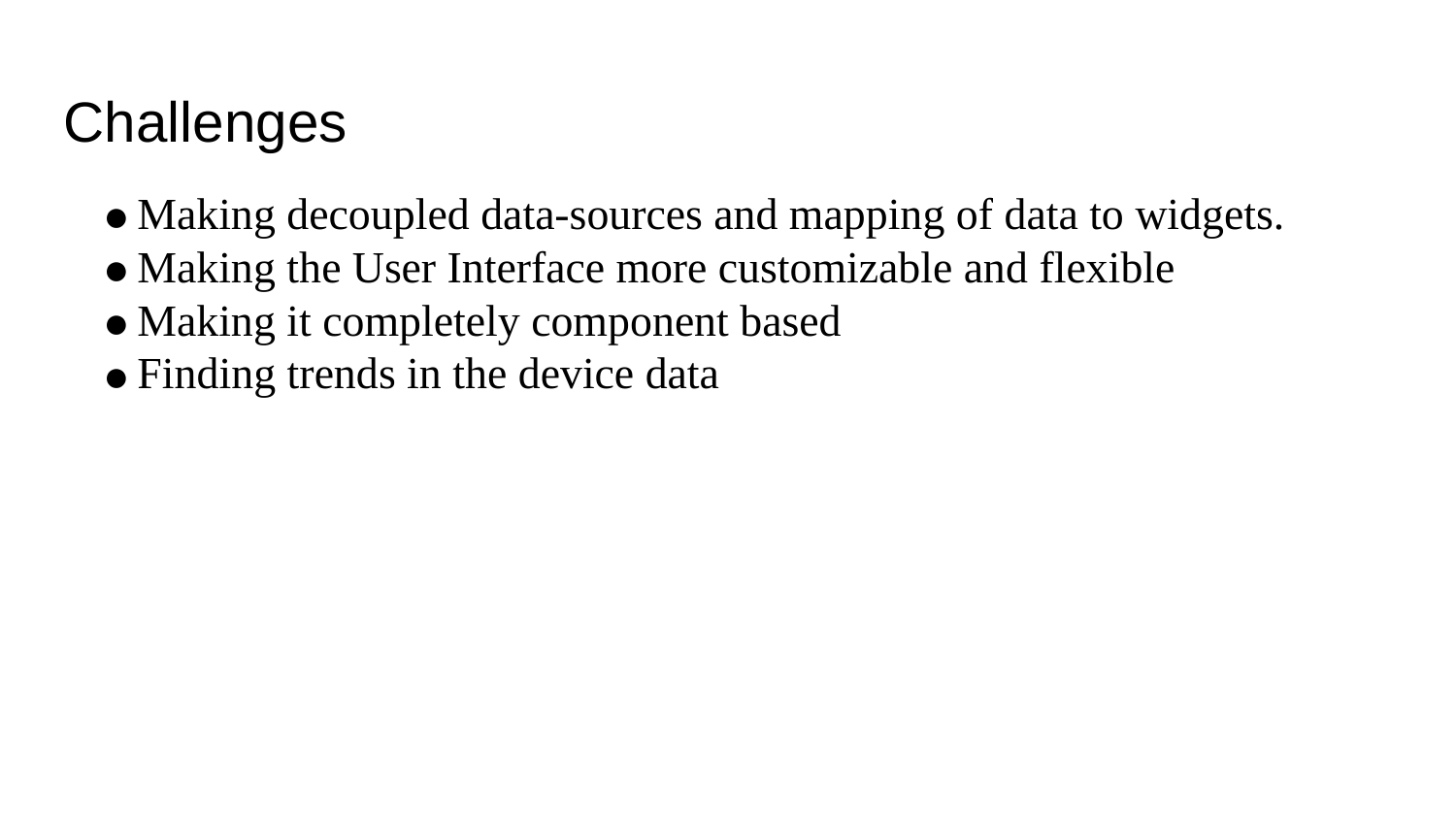

Challenges
Making decoupled data-sources and mapping of data to widgets.
Making the User Interface more customizable and flexible
Making it completely component based
Finding trends in the device data